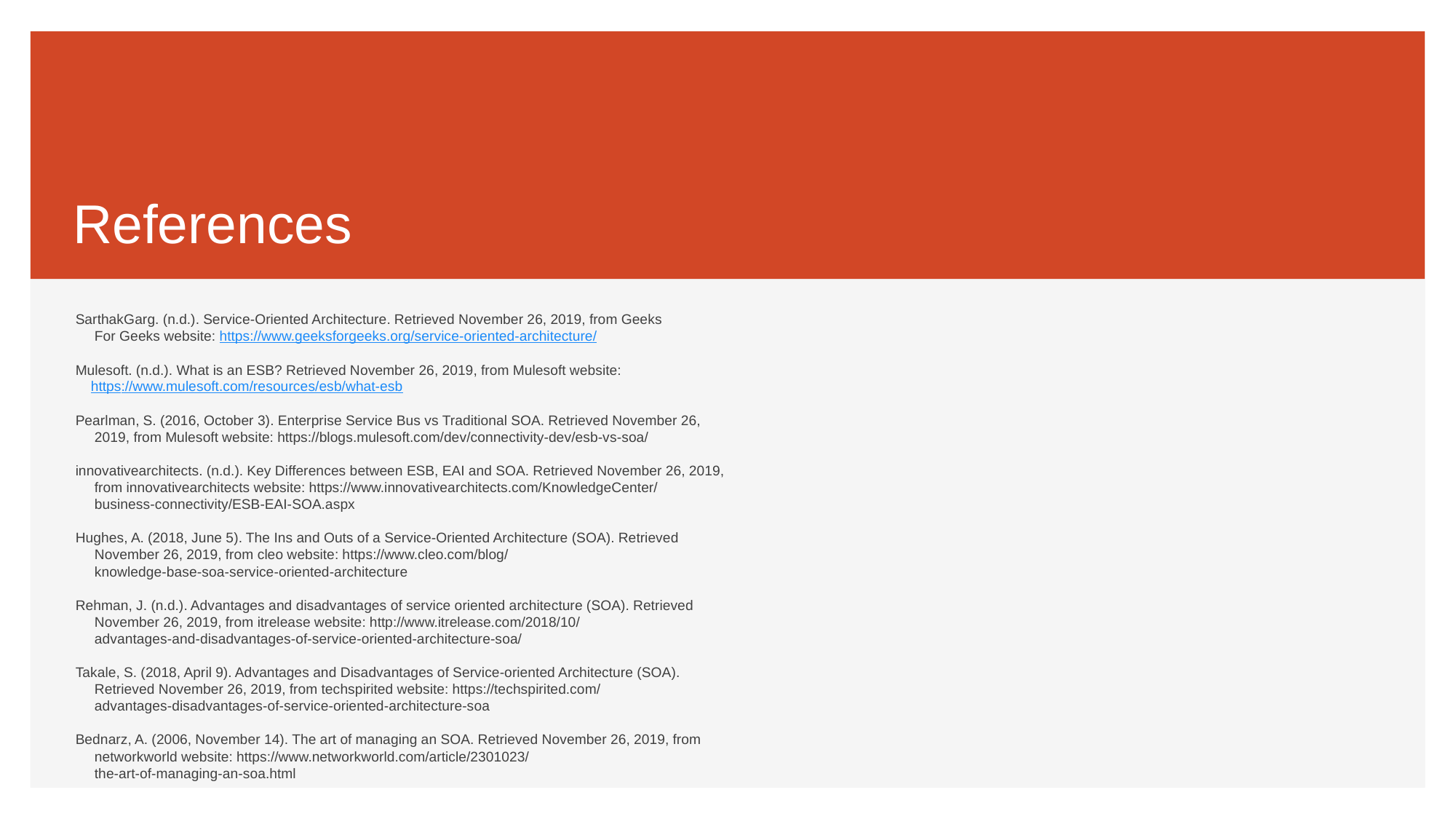

# References
SarthakGarg. (n.d.). Service-Oriented Architecture. Retrieved November 26, 2019, from Geeks
     For Geeks website: https://www.geeksforgeeks.org/service-oriented-architecture/

Mulesoft. (n.d.). What is an ESB? Retrieved November 26, 2019, from Mulesoft website:
    https://www.mulesoft.com/resources/esb/what-esb

Pearlman, S. (2016, October 3). Enterprise Service Bus vs Traditional SOA. Retrieved November 26,
     2019, from Mulesoft website: https://blogs.mulesoft.com/dev/connectivity-dev/esb-vs-soa/

innovativearchitects. (n.d.). Key Differences between ESB, EAI and SOA. Retrieved November 26, 2019,
     from innovativearchitects website: https://www.innovativearchitects.com/KnowledgeCenter/
     business-connectivity/ESB-EAI-SOA.aspx

Hughes, A. (2018, June 5). The Ins and Outs of a Service-Oriented Architecture (SOA). Retrieved
     November 26, 2019, from cleo website: https://www.cleo.com/blog/
     knowledge-base-soa-service-oriented-architecture

Rehman, J. (n.d.). Advantages and disadvantages of service oriented architecture (SOA). Retrieved
     November 26, 2019, from itrelease website: http://www.itrelease.com/2018/10/
     advantages-and-disadvantages-of-service-oriented-architecture-soa/

Takale, S. (2018, April 9). Advantages and Disadvantages of Service-oriented Architecture (SOA).
     Retrieved November 26, 2019, from techspirited website: https://techspirited.com/
     advantages-disadvantages-of-service-oriented-architecture-soa

Bednarz, A. (2006, November 14). The art of managing an SOA. Retrieved November 26, 2019, from
     networkworld website: https://www.networkworld.com/article/2301023/
     the-art-of-managing-an-soa.html